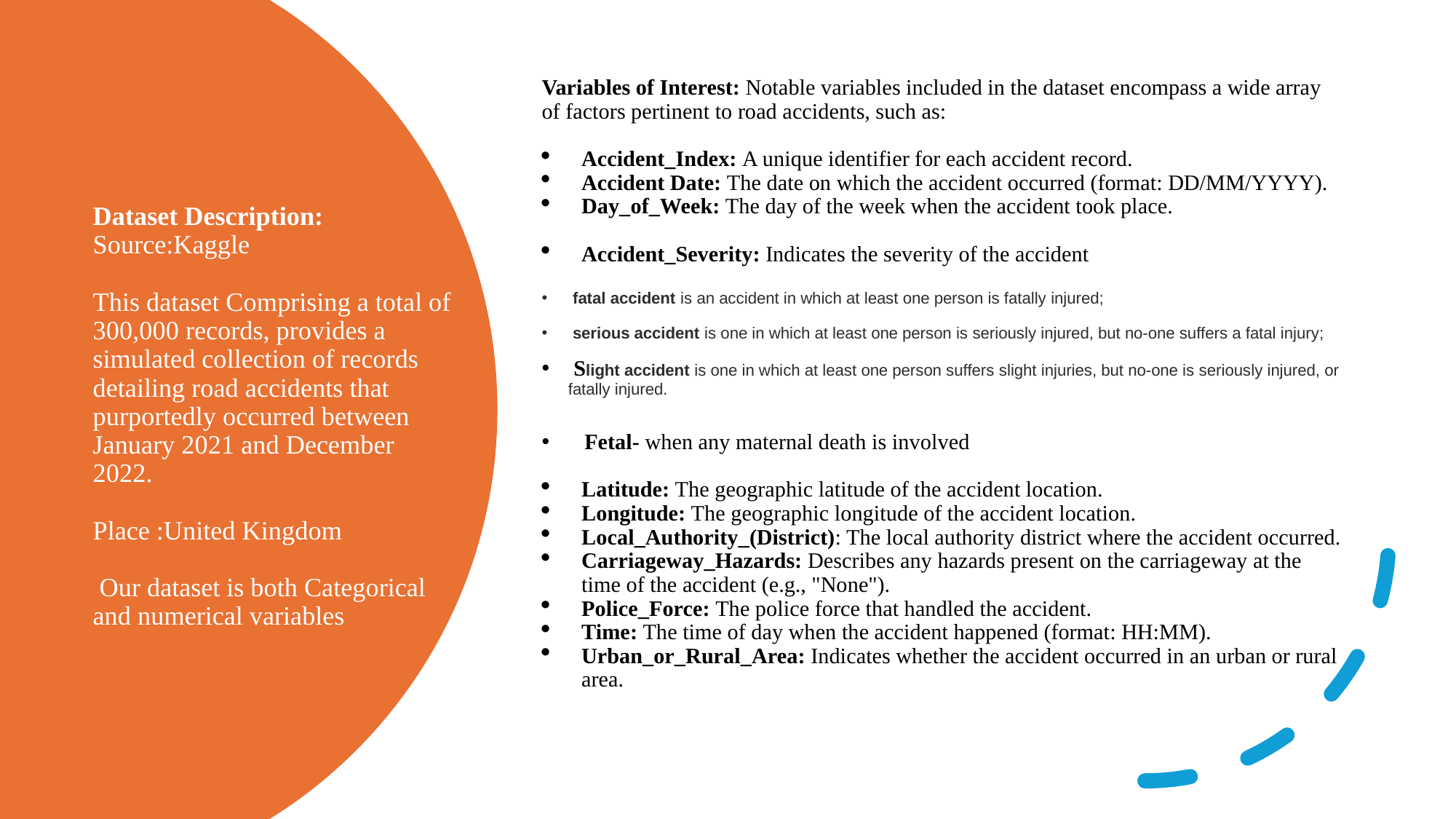

Variables of Interest: Notable variables included in the dataset encompass a wide array of factors pertinent to road accidents, such as:

Accident_Index: A unique identifier for each accident record.
Accident Date: The date on which the accident occurred (format: DD/MM/YYYY).
Day_of_Week: The day of the week when the accident took place.

Accident_Severity: Indicates the severity of the accident

 fatal accident is an accident in which at least one person is fatally injured;

 serious accident is one in which at least one person is seriously injured, but no-one suffers a fatal injury;
 Slight accident is one in which at least one person suffers slight injuries, but no-one is seriously injured, or fatally injured.

   Fetal- when any maternal death is involved

Latitude: The geographic latitude of the accident location.
Longitude: The geographic longitude of the accident location.
Local_Authority_(District): The local authority district where the accident occurred.
Carriageway_Hazards: Describes any hazards present on the carriageway at the time of the accident (e.g., "None").
Police_Force: The police force that handled the accident.
Time: The time of day when the accident happened (format: HH:MM).
Urban_or_Rural_Area: Indicates whether the accident occurred in an urban or rural area.

# Dataset Description: Source:Kaggle This dataset Comprising a total of 300,000 records, provides a simulated collection of records detailing road accidents that purportedly occurred between January 2021 and December 2022. Place :United Kingdom  Our dataset is both Categorical and numerical variables